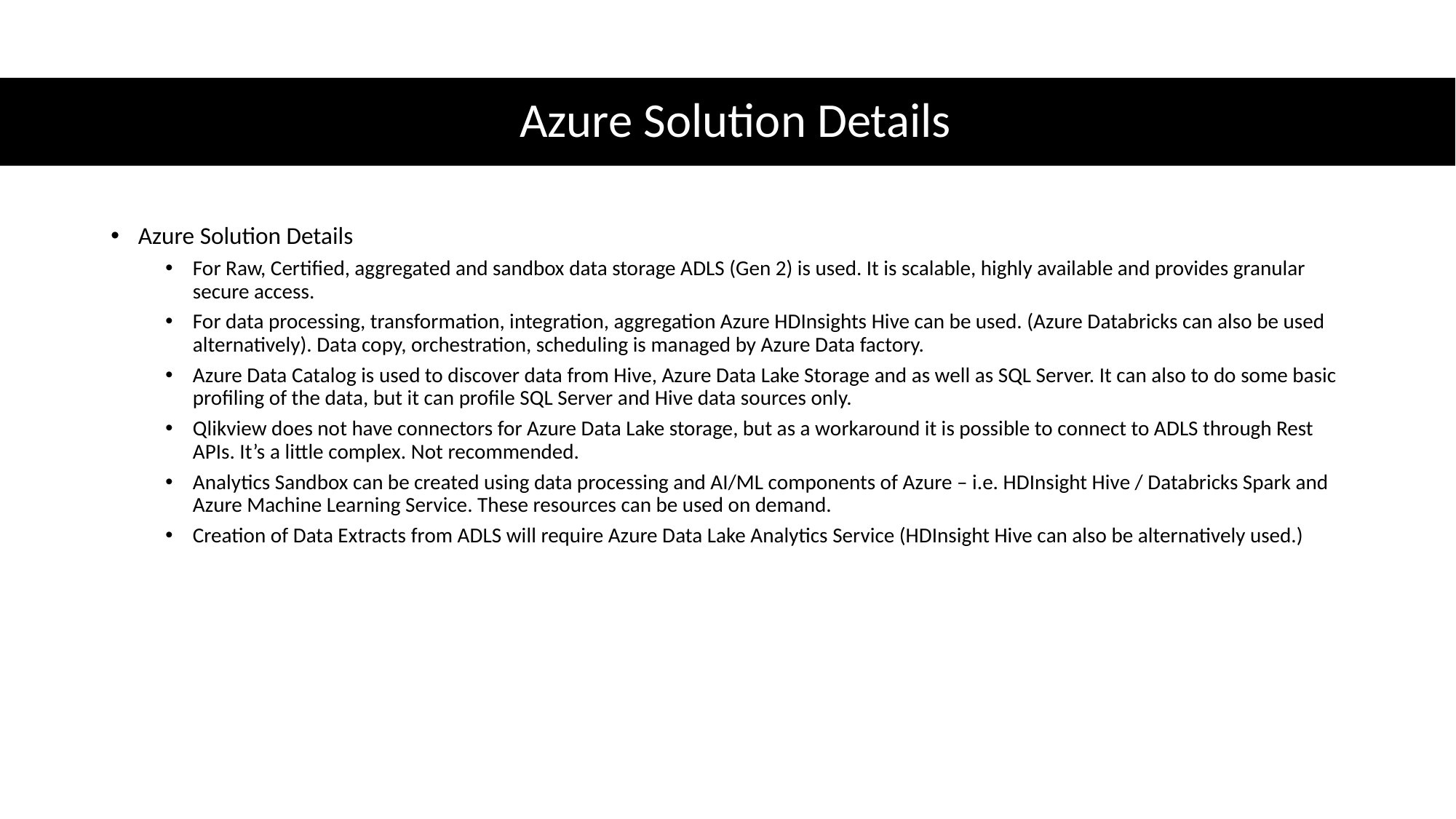

# Azure Solution Details

Azure Solution Details
For Raw, Certified, aggregated and sandbox data storage ADLS (Gen 2) is used. It is scalable, highly available and provides granular secure access.
For data processing, transformation, integration, aggregation Azure HDInsights Hive can be used. (Azure Databricks can also be used alternatively). Data copy, orchestration, scheduling is managed by Azure Data factory.
Azure Data Catalog is used to discover data from Hive, Azure Data Lake Storage and as well as SQL Server. It can also to do some basic profiling of the data, but it can profile SQL Server and Hive data sources only.
Qlikview does not have connectors for Azure Data Lake storage, but as a workaround it is possible to connect to ADLS through Rest APIs. It’s a little complex. Not recommended.
Analytics Sandbox can be created using data processing and AI/ML components of Azure – i.e. HDInsight Hive / Databricks Spark and Azure Machine Learning Service. These resources can be used on demand.
Creation of Data Extracts from ADLS will require Azure Data Lake Analytics Service (HDInsight Hive can also be alternatively used.)